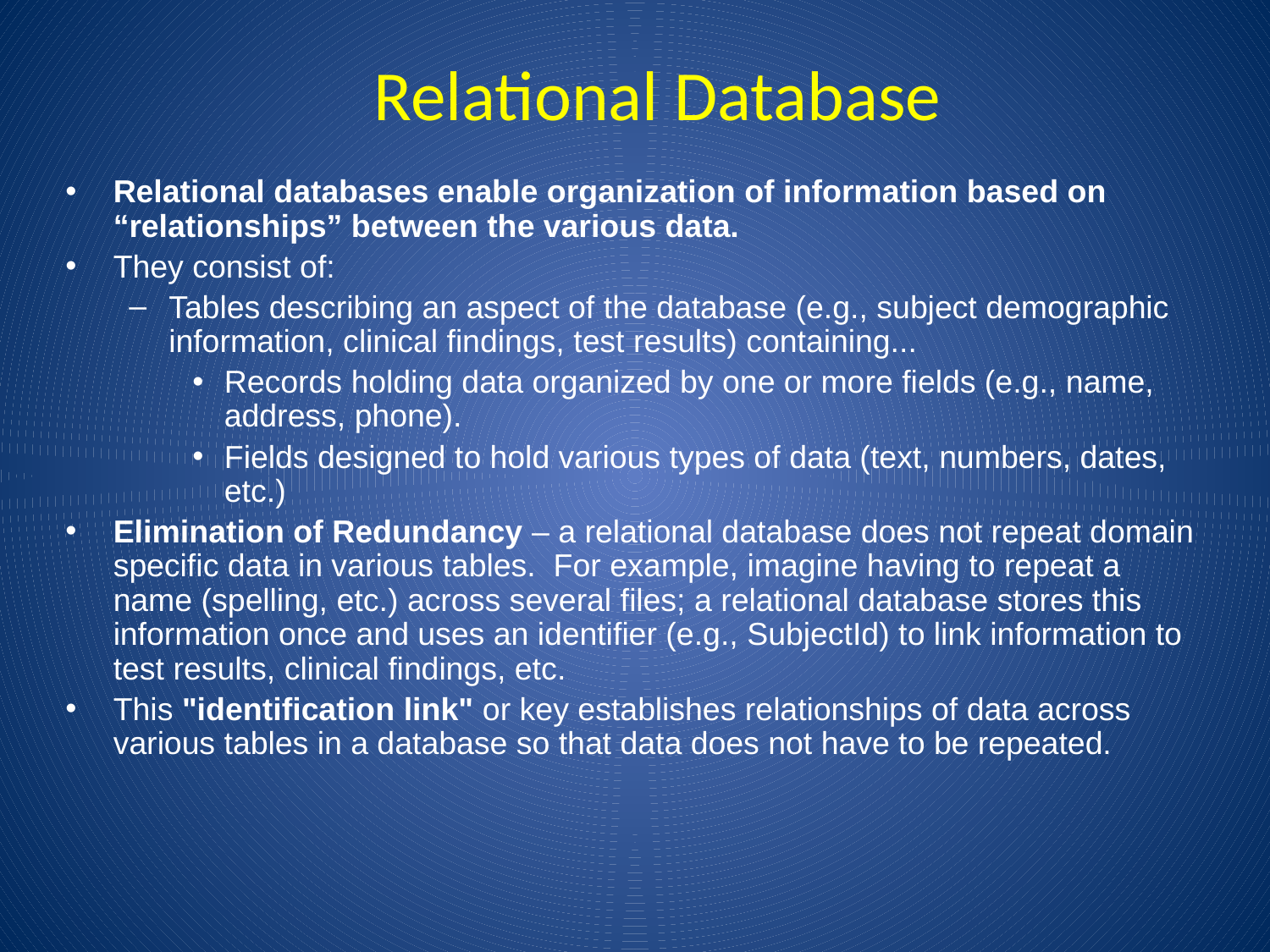

Relational Database
Relational databases enable organization of information based on “relationships” between the various data.
They consist of:
Tables describing an aspect of the database (e.g., subject demographic information, clinical findings, test results) containing...
Records holding data organized by one or more fields (e.g., name, address, phone).
Fields designed to hold various types of data (text, numbers, dates, etc.)
Elimination of Redundancy – a relational database does not repeat domain specific data in various tables.  For example, imagine having to repeat a name (spelling, etc.) across several files; a relational database stores this information once and uses an identifier (e.g., SubjectId) to link information to test results, clinical findings, etc.
This "identification link" or key establishes relationships of data across various tables in a database so that data does not have to be repeated.